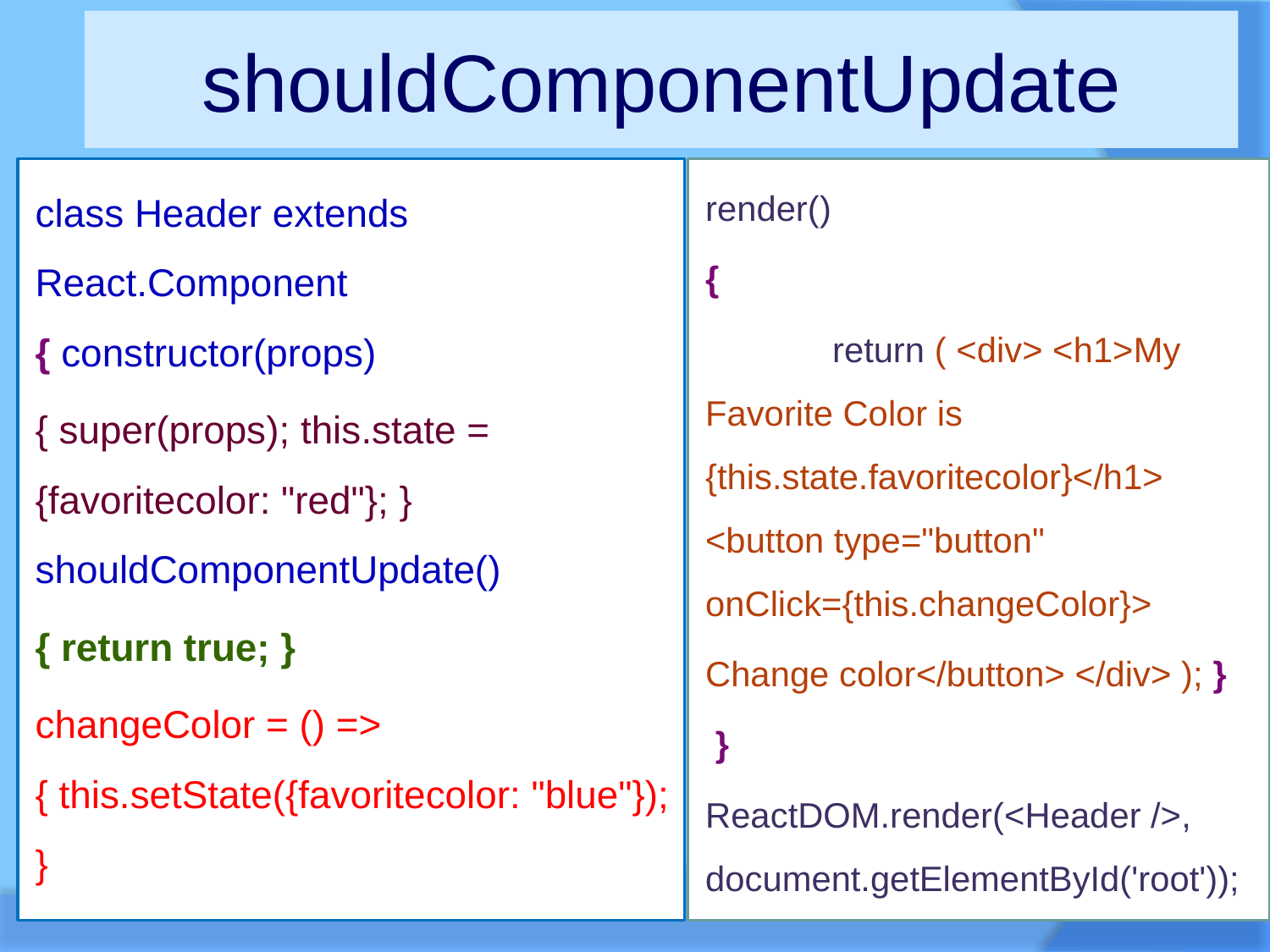

# shouldComponentUpdate
class Header extends React.Component { constructor(props)
{ super(props); this.state = {favoritecolor: "red"}; } shouldComponentUpdate()
{ return true; }
changeColor = () => { this.setState({favoritecolor: "blue"}); }
render()
{
	return ( <div> <h1>My Favorite Color is {this.state.favoritecolor}</h1> <button type="button" onClick={this.changeColor}>
Change color</button> </div> ); }
 }
ReactDOM.render(<Header />, document.getElementById('root'));